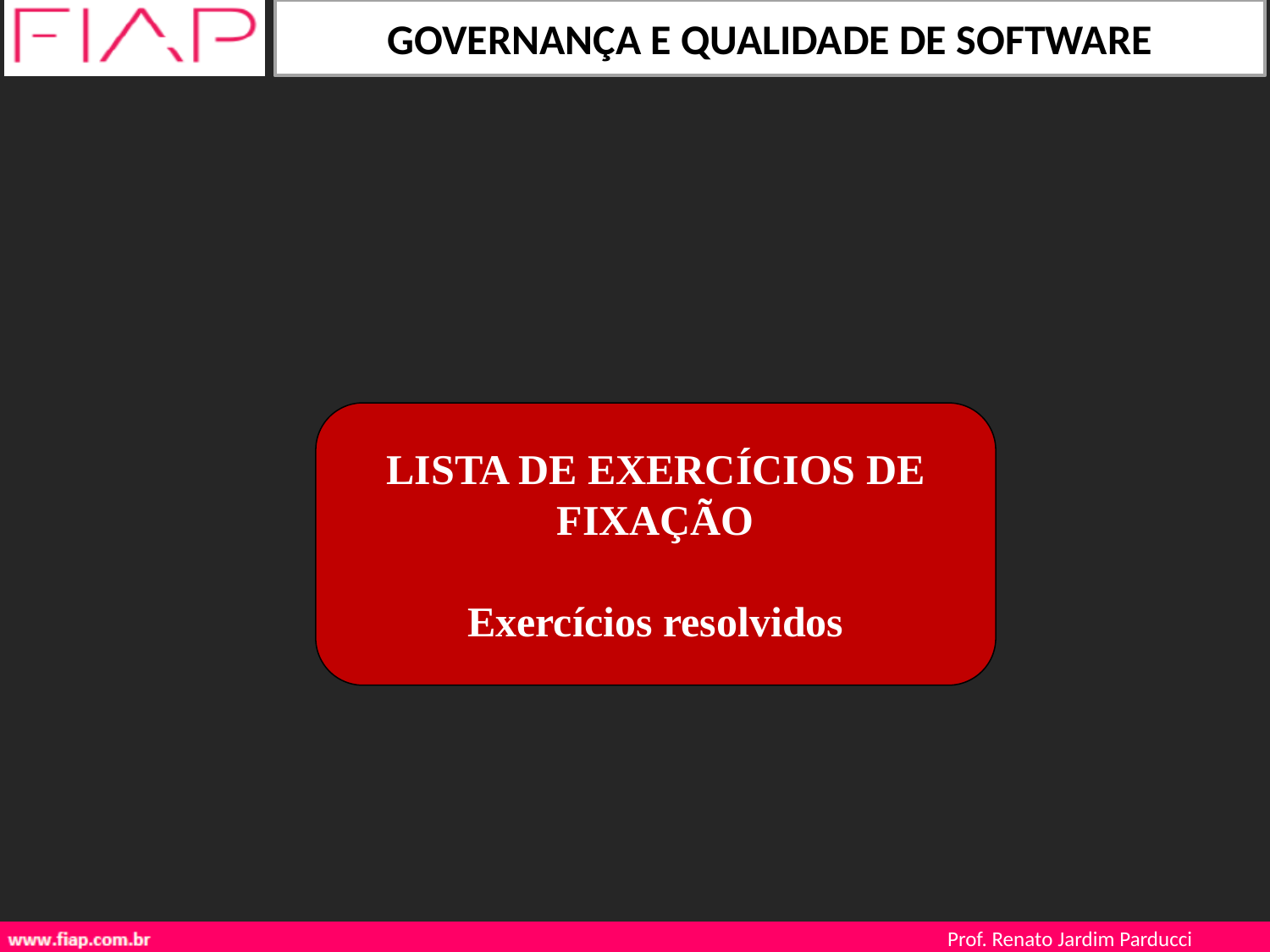

LISTA DE EXERCÍCIOS DE FIXAÇÃO

Exercícios resolvidos